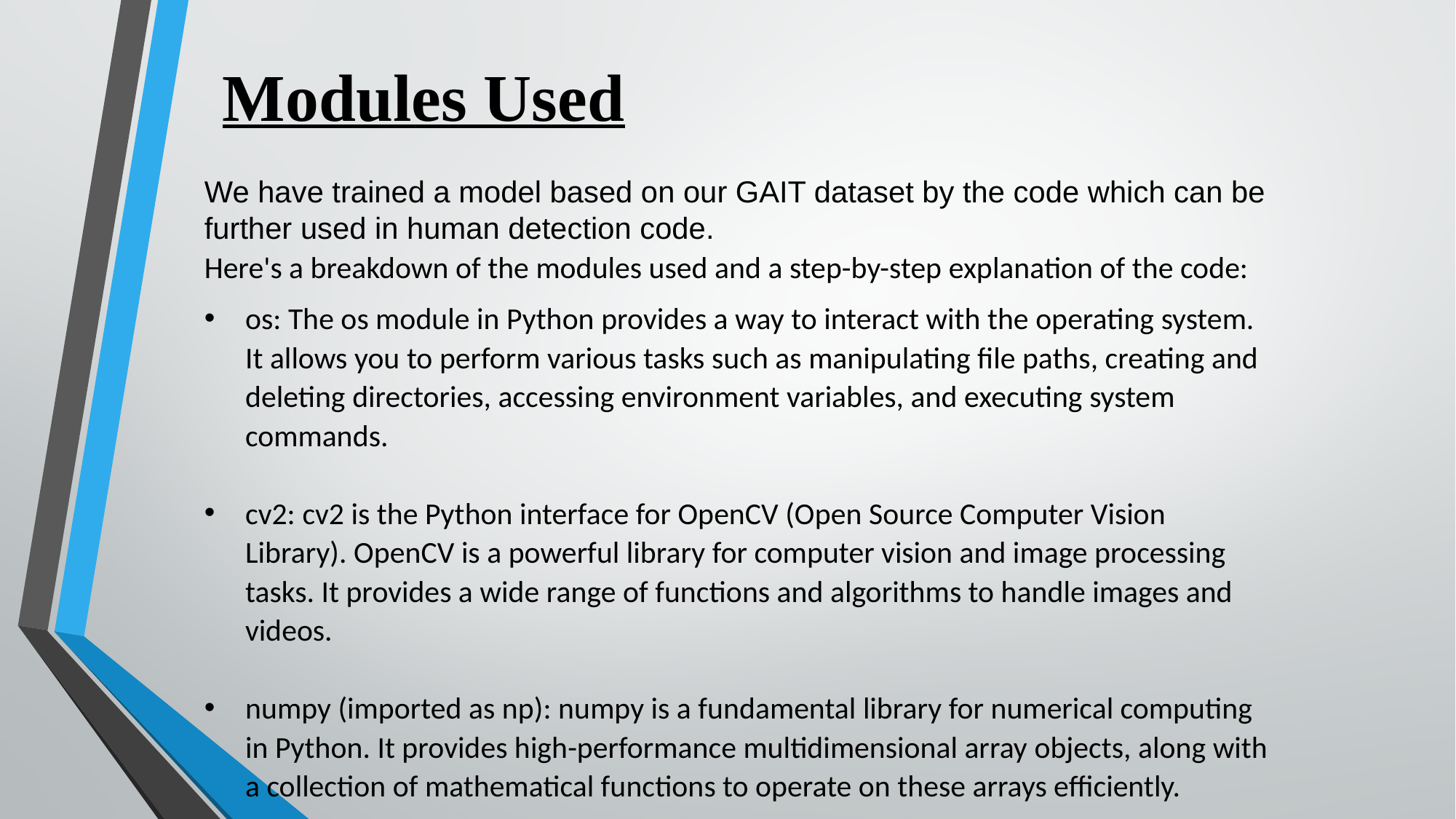

Modules Used
We have trained a model based on our GAIT dataset by the code which can be further used in human detection code.
Here's a breakdown of the modules used and a step-by-step explanation of the code:
os: The os module in Python provides a way to interact with the operating system. It allows you to perform various tasks such as manipulating file paths, creating and deleting directories, accessing environment variables, and executing system commands.

cv2: cv2 is the Python interface for OpenCV (Open Source Computer Vision Library). OpenCV is a powerful library for computer vision and image processing tasks. It provides a wide range of functions and algorithms to handle images and videos.

numpy (imported as np): numpy is a fundamental library for numerical computing in Python. It provides high-performance multidimensional array objects, along with a collection of mathematical functions to operate on these arrays efficiently.